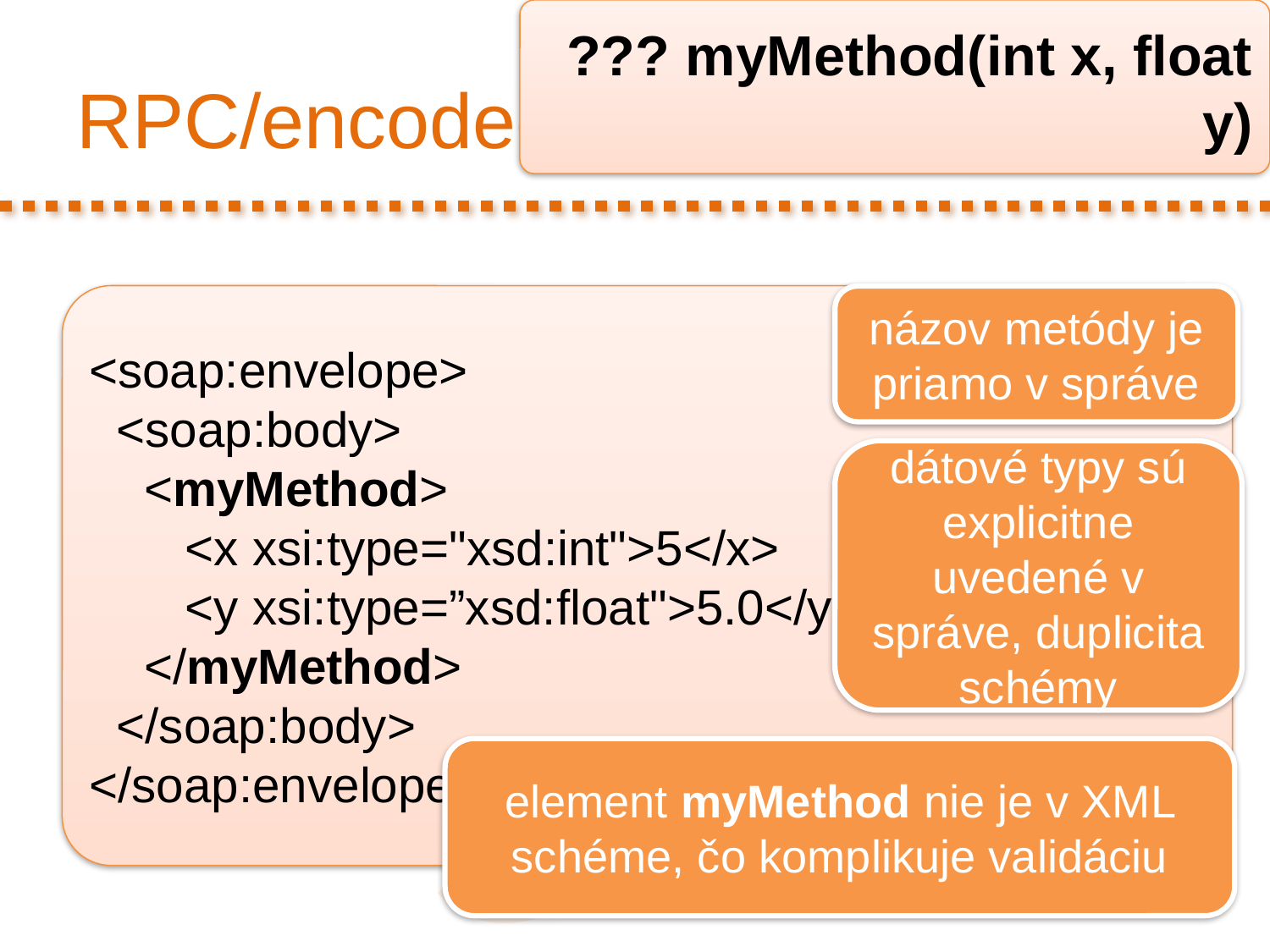

??? myMethod(int x, float y)
# RPC/encoded
<soap:envelope>
  <soap:body>
    <myMethod>
       <x xsi:type="xsd:int">5</x>
       <y xsi:type=”xsd:float">5.0</y>
    </myMethod>
  </soap:body>
</soap:envelope>
názov metódy je priamo v správe
dátové typy sú explicitne uvedené v správe, duplicita schémy
element myMethod nie je v XML schéme, čo komplikuje validáciu